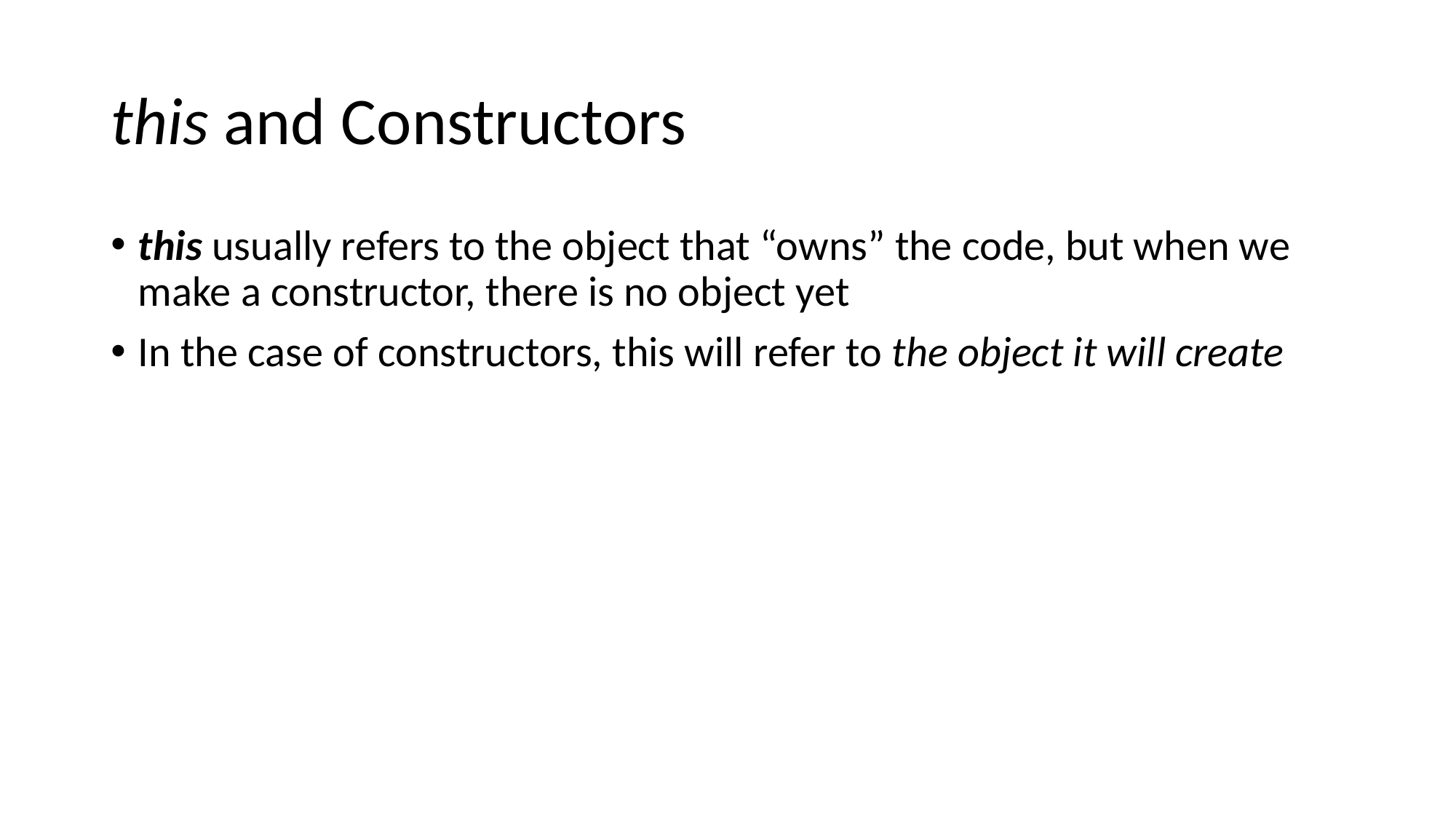

# this and Constructors
this usually refers to the object that “owns” the code, but when we make a constructor, there is no object yet
In the case of constructors, this will refer to the object it will create